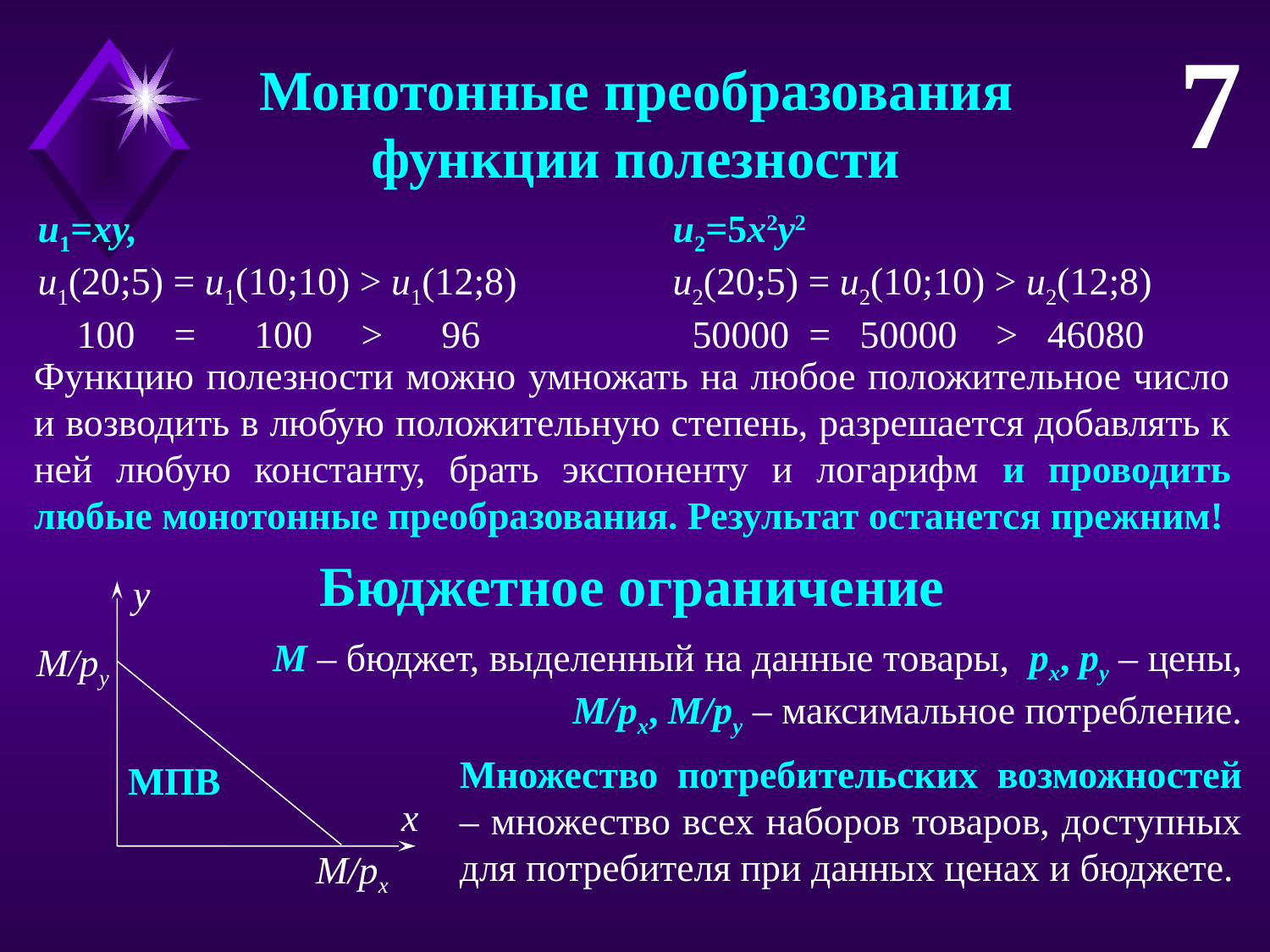

7
Монотонные преобразования
функции полезности
u1=xy,					u2=5x2y2
u1(20;5) = u1(10;10) > u1(12;8)		u2(20;5) = u2(10;10) > u2(12;8)
    100    =      100     >      96		  50000  =   50000    >   46080
Функцию полезности можно умножать на любое положительное число и возводить в любую положительную степень, разрешается добавлять к ней любую константу, брать экспоненту и логарифм и проводить любые монотонные преобразования. Результат останется прежним!
Бюджетное ограничение
y

M/py

МПВ
x
M/px

M – бюджет, выделенный на данные товары,  px, py – цены,
M/px, M/py – максимальное потребление.
Множество потребительских возможностей – множество всех наборов товаров, доступных для потребителя при данных ценах и бюджете.